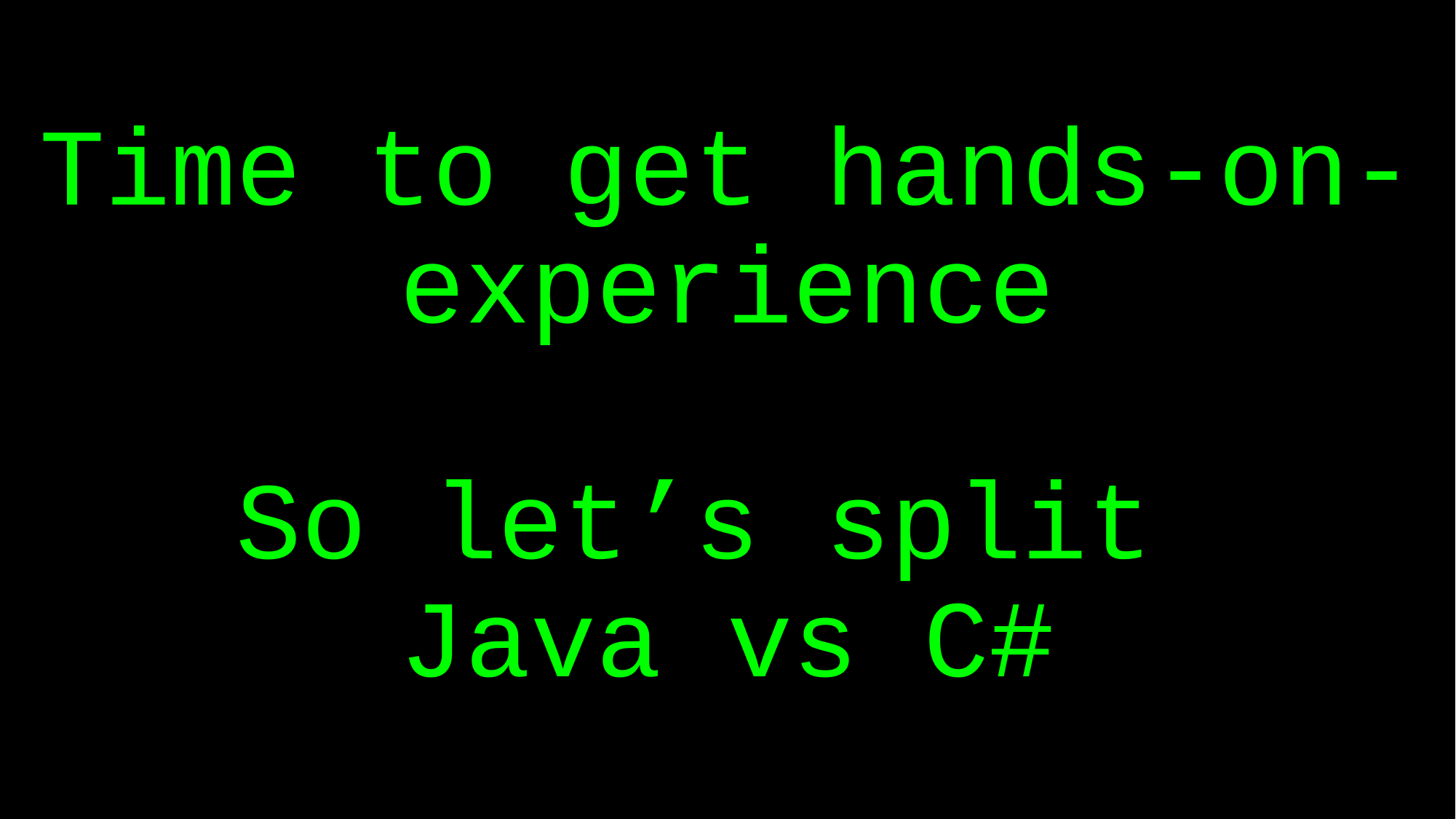

# Time to get hands-on-experience So let’s split Java vs C#